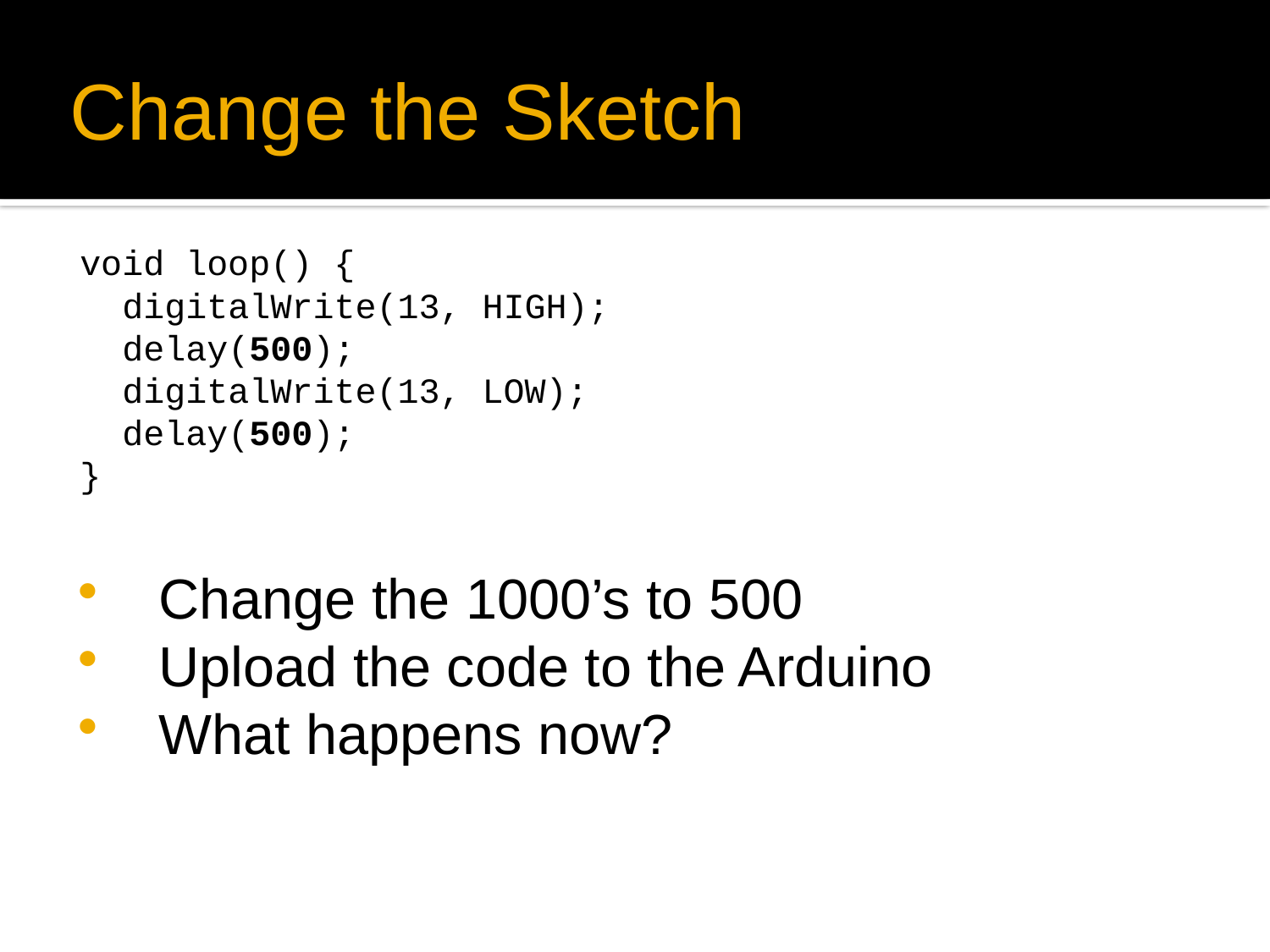

# Change the Sketch
void loop() {
  digitalWrite(13, HIGH);
  delay(500);
  digitalWrite(13, LOW);
  delay(500);
}

Change the 1000’s to 500
Upload the code to the Arduino
What happens now?